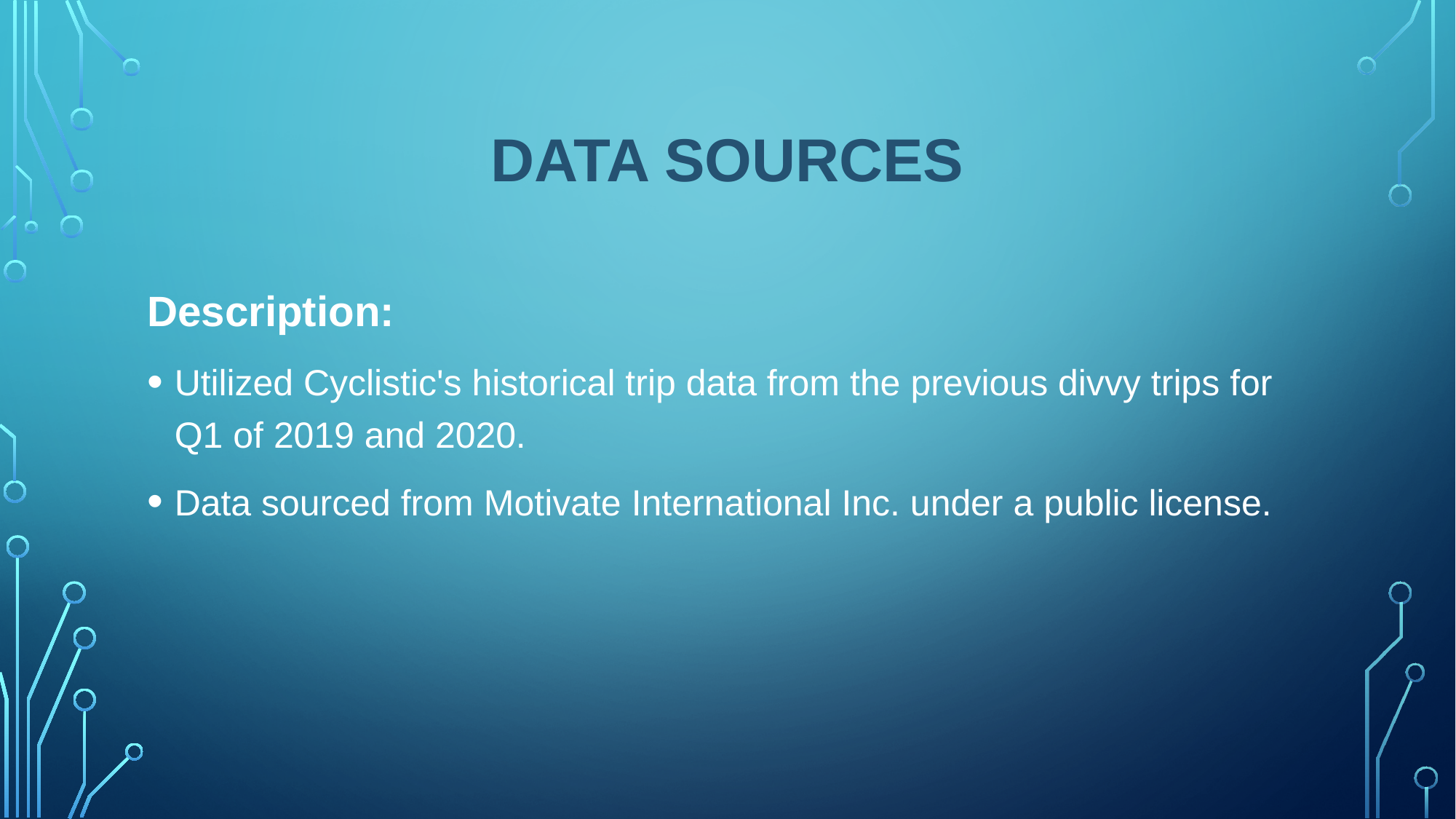

# Data sources
Description:
Utilized Cyclistic's historical trip data from the previous divvy trips for Q1 of 2019 and 2020.
Data sourced from Motivate International Inc. under a public license.